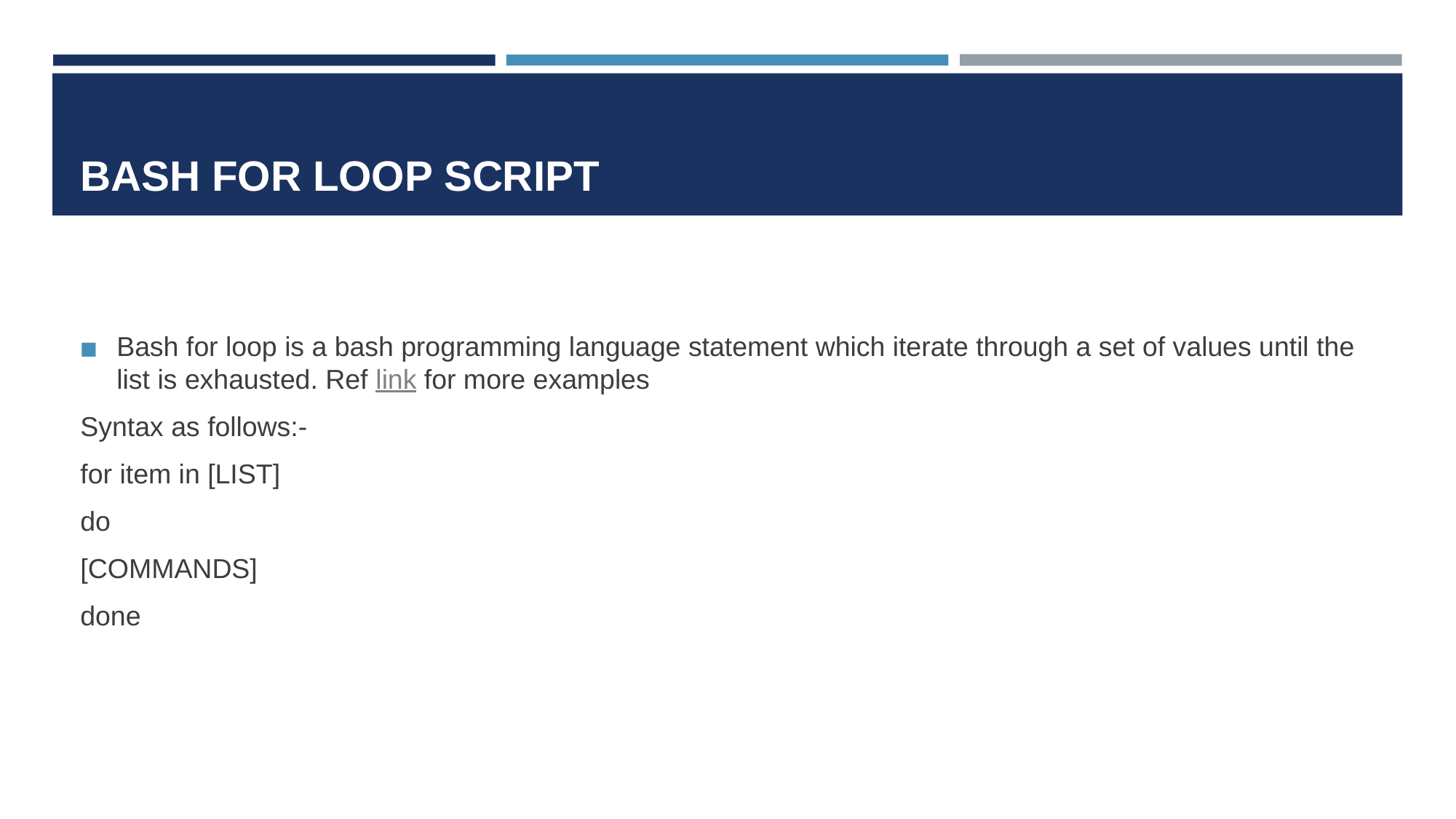

# BASH FOR LOOP SCRIPT
Bash for loop is a bash programming language statement which iterate through a set of values until the list is exhausted. Ref link for more examples
Syntax as follows:-
for item in [LIST]
do
[COMMANDS]
done